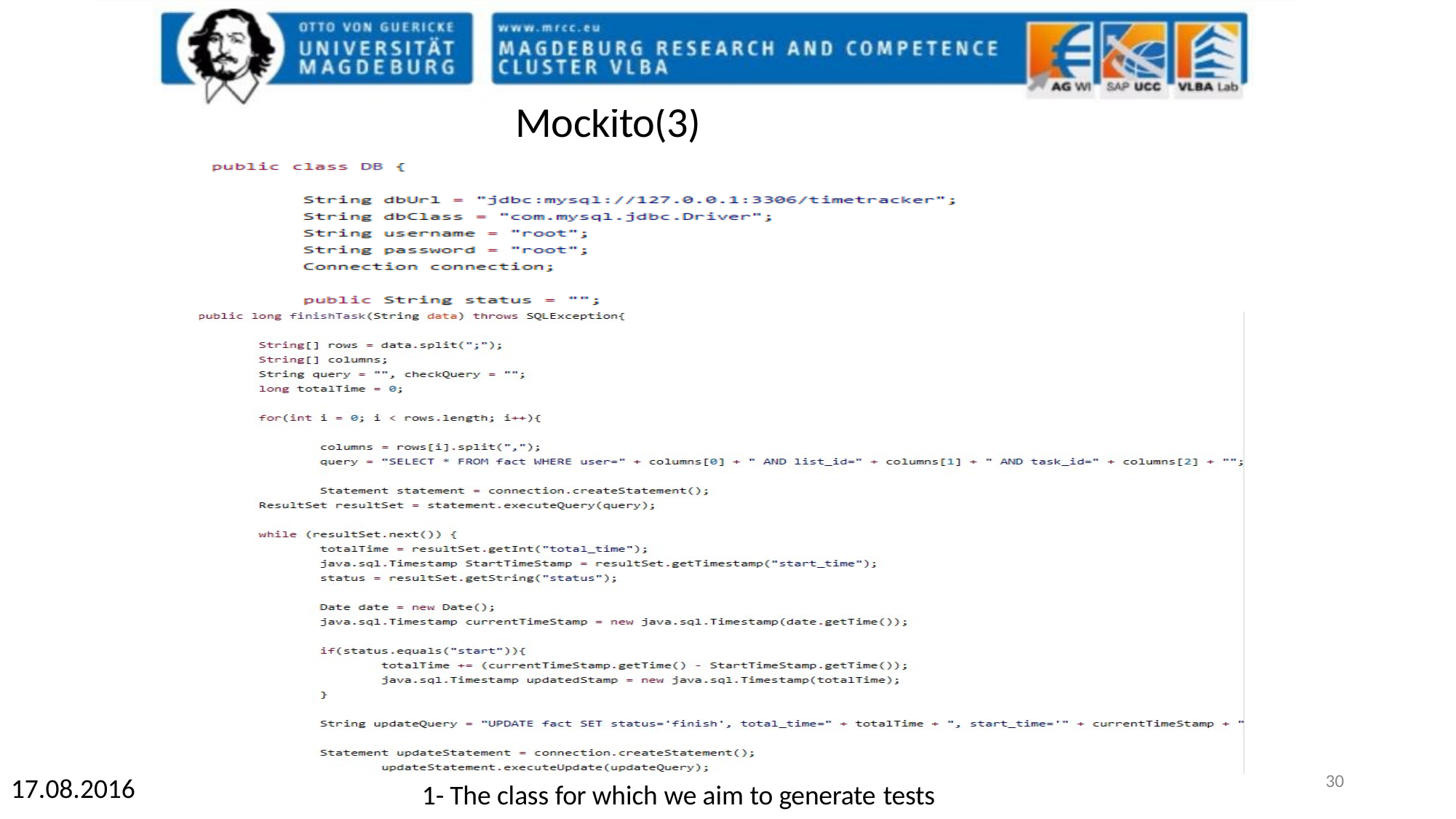

Mockito(3)

30
17.08.2016
1- The class for which we aim to generate tests